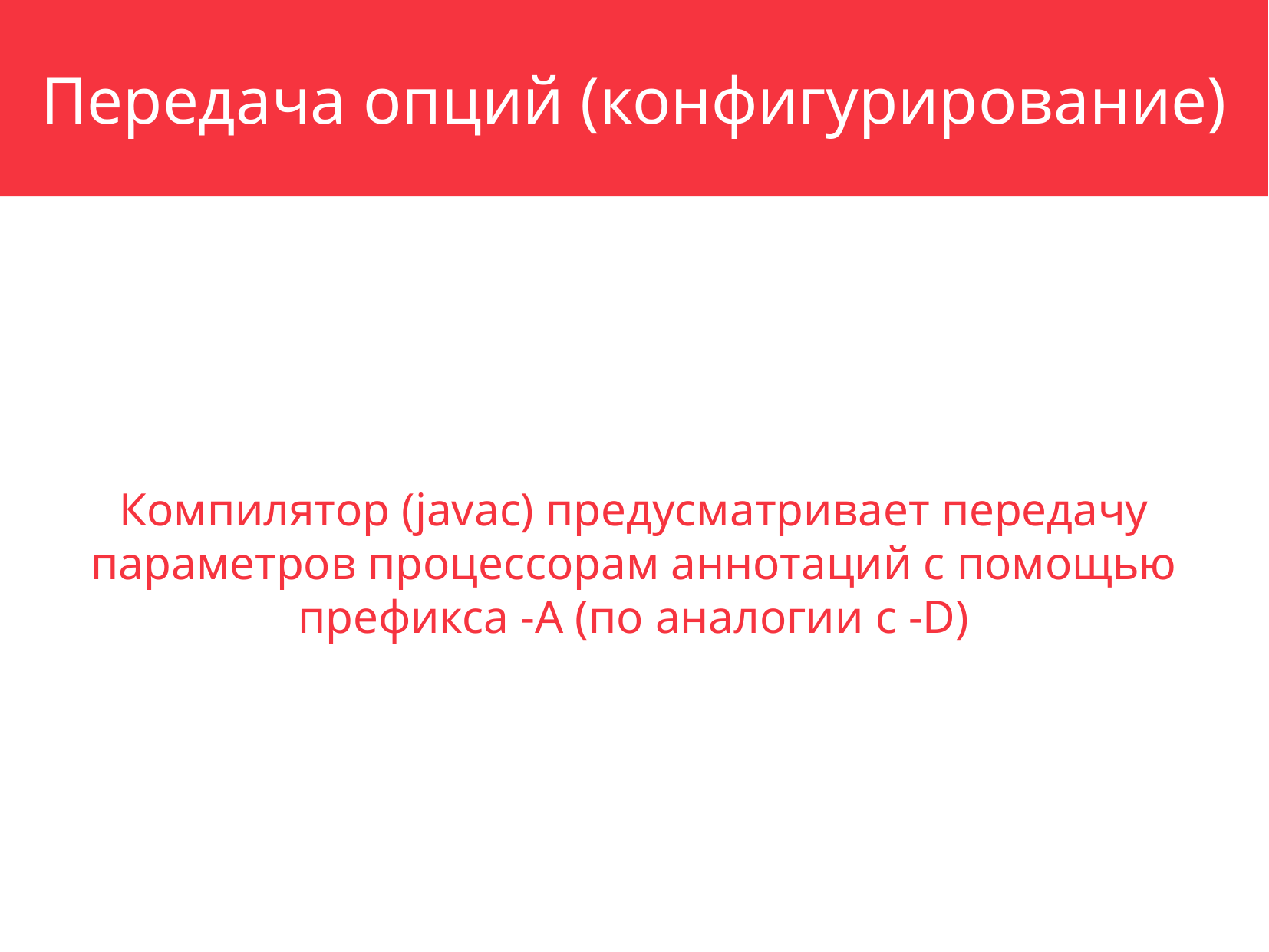

Передача опций (конфигурирование)
Компилятор (javac) предусматривает передачу параметров процессорам аннотаций с помощью префикса -А (по аналогии с -D)